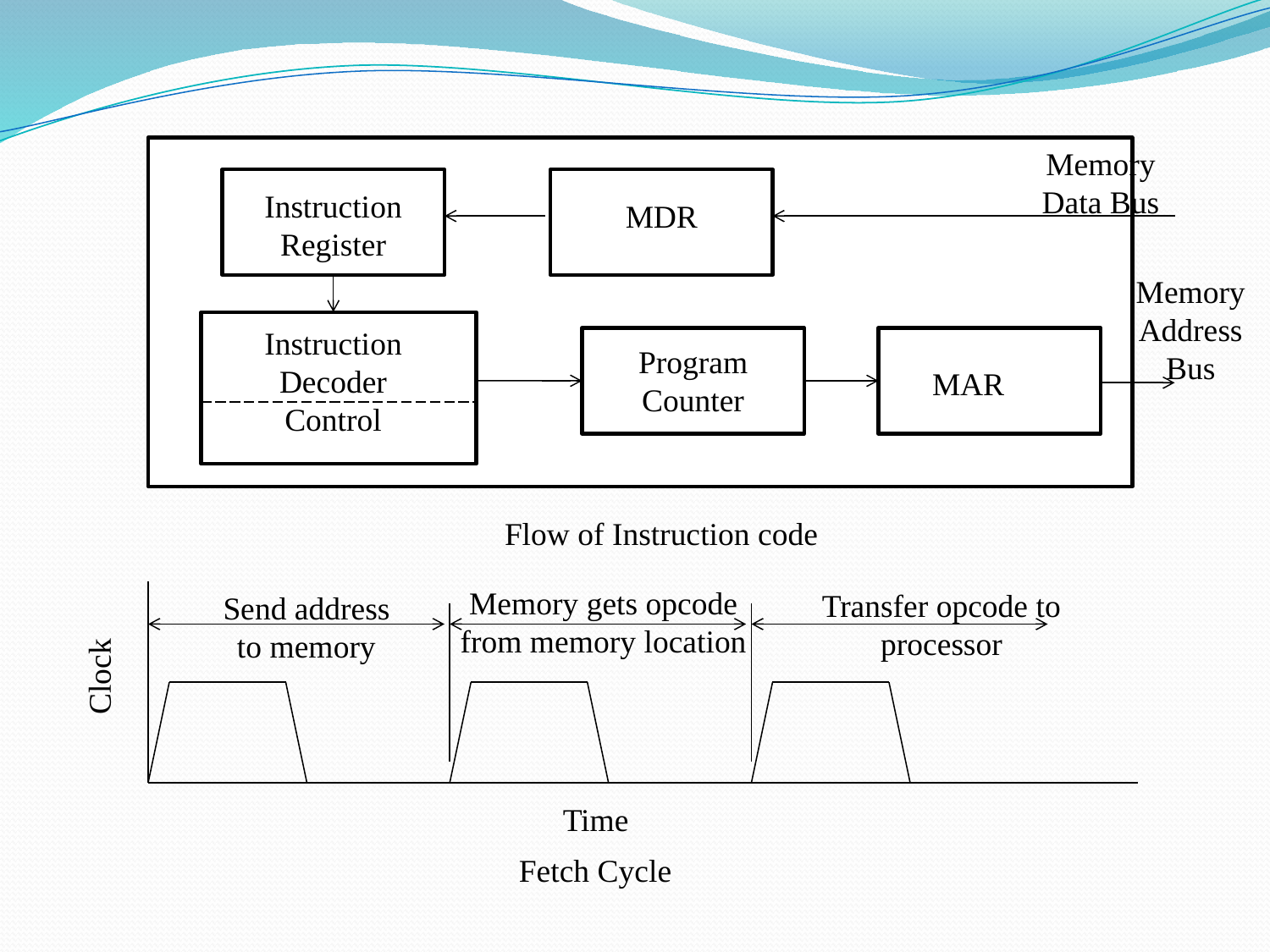

Memory Data Bus

Instruction Register
MDR
Memory Address Bus

Instruction Decoder
Control

Program
Counter
MAR
Flow of Instruction code
Clock
Memory gets opcode from memory location
Transfer opcode to processor
Send address
to memory

Time
Fetch Cycle